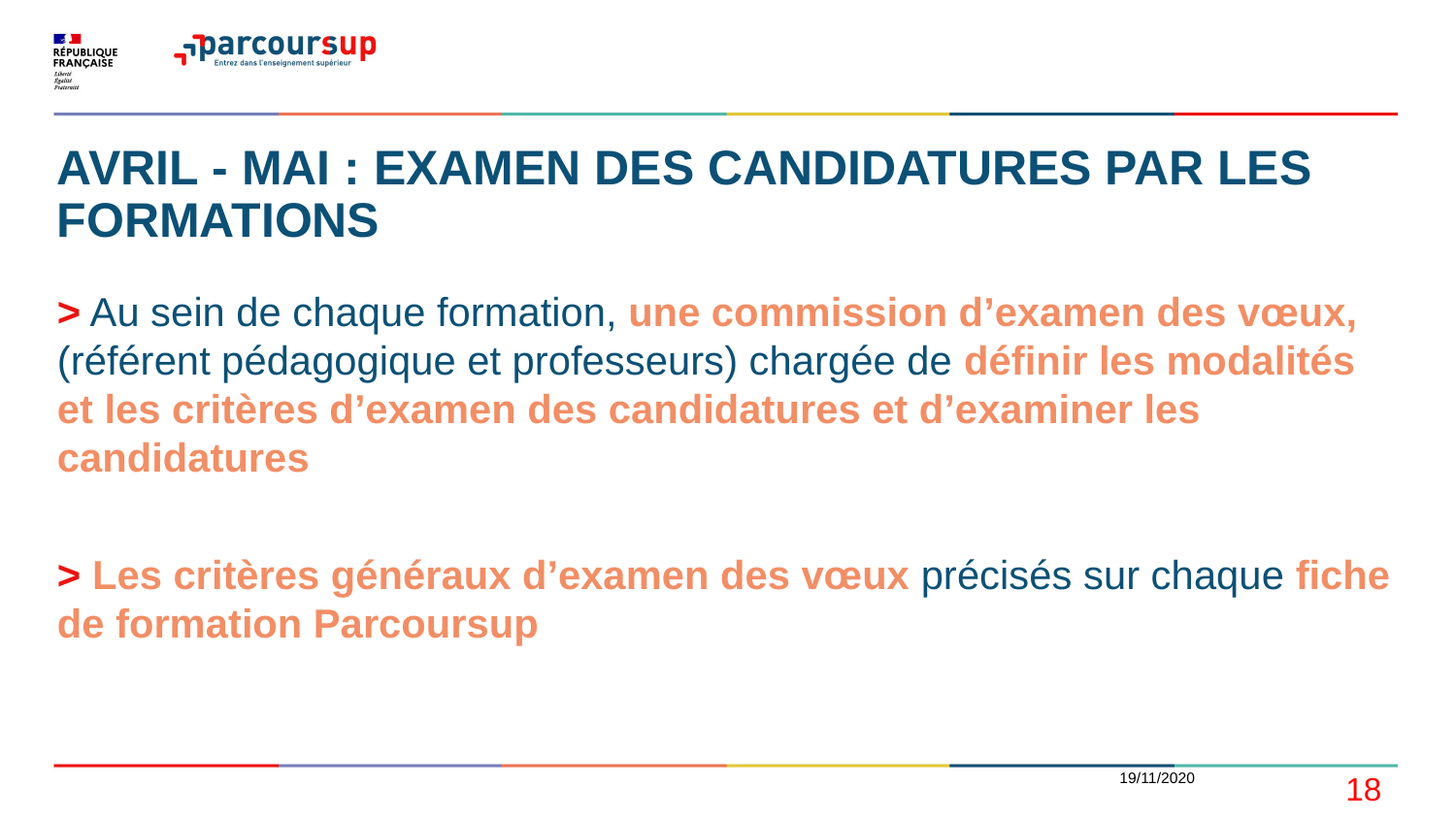

# AVRIL - MAI : EXAMEN DES CANDIDATURES PAR LES FORMATIONS
> Au sein de chaque formation, une commission d’examen des vœux, (référent pédagogique et professeurs) chargée de définir les modalités et les critères d’examen des candidatures et d’examiner les candidatures

> Les critères généraux d’examen des vœux précisés sur chaque fiche de formation Parcoursup
19/11/2020
18